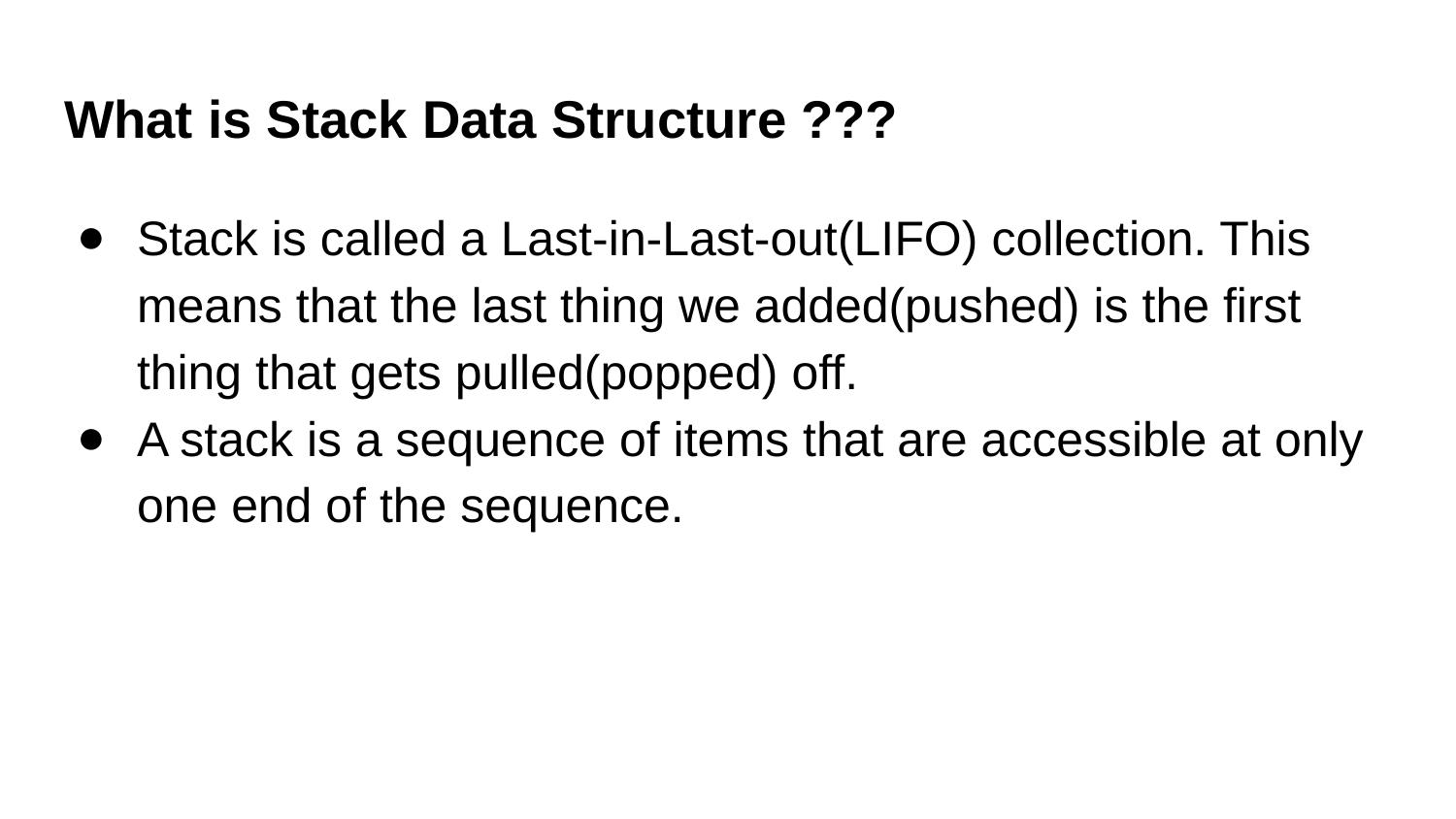

# What is Stack Data Structure ???
Stack is called a Last-in-Last-out(LIFO) collection. This means that the last thing we added(pushed) is the first thing that gets pulled(popped) off.
A stack is a sequence of items that are accessible at only one end of the sequence.